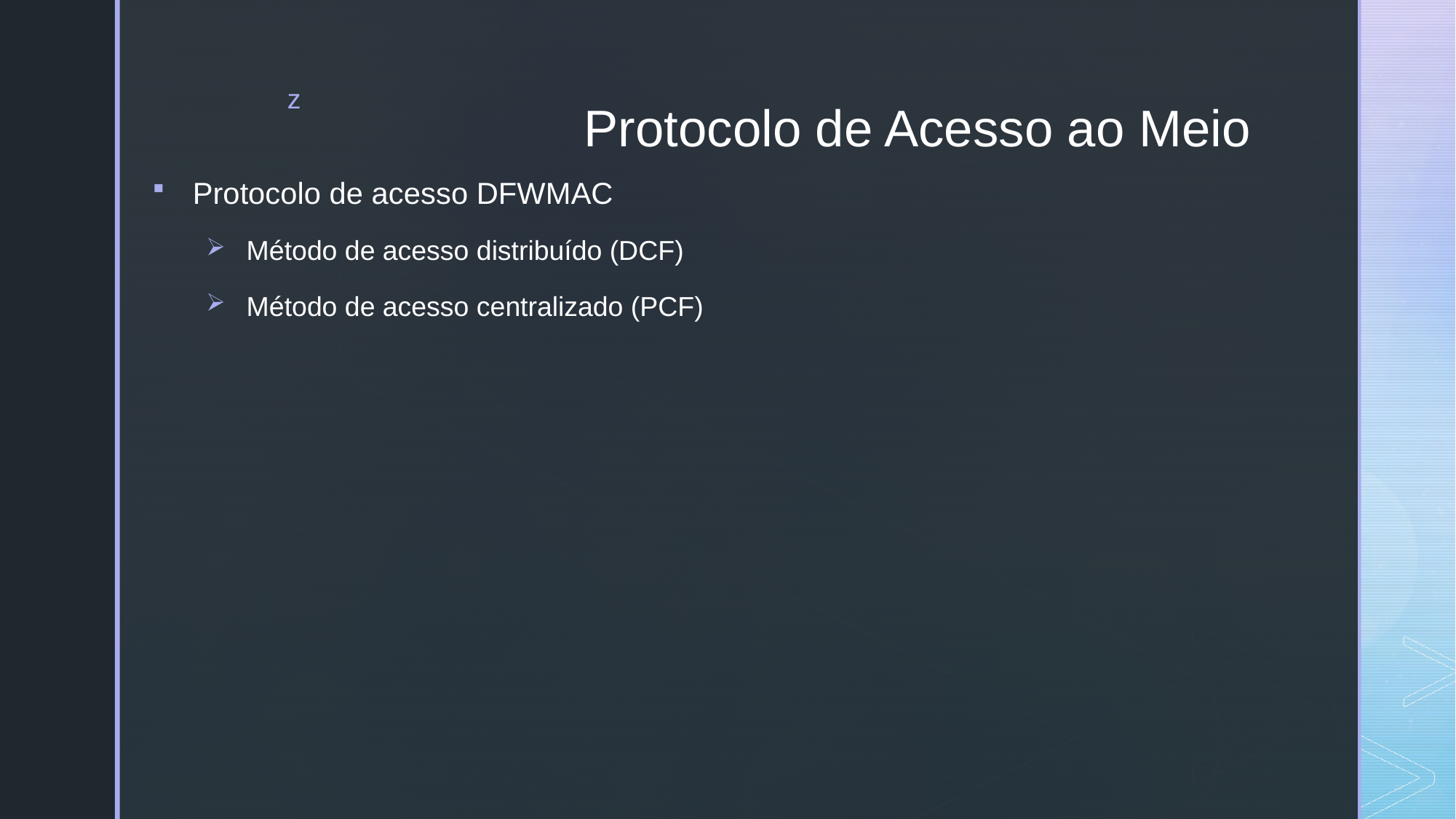

# Protocolo de Acesso ao Meio
Protocolo de acesso DFWMAC
Método de acesso distribuído (DCF)
Método de acesso centralizado (PCF)